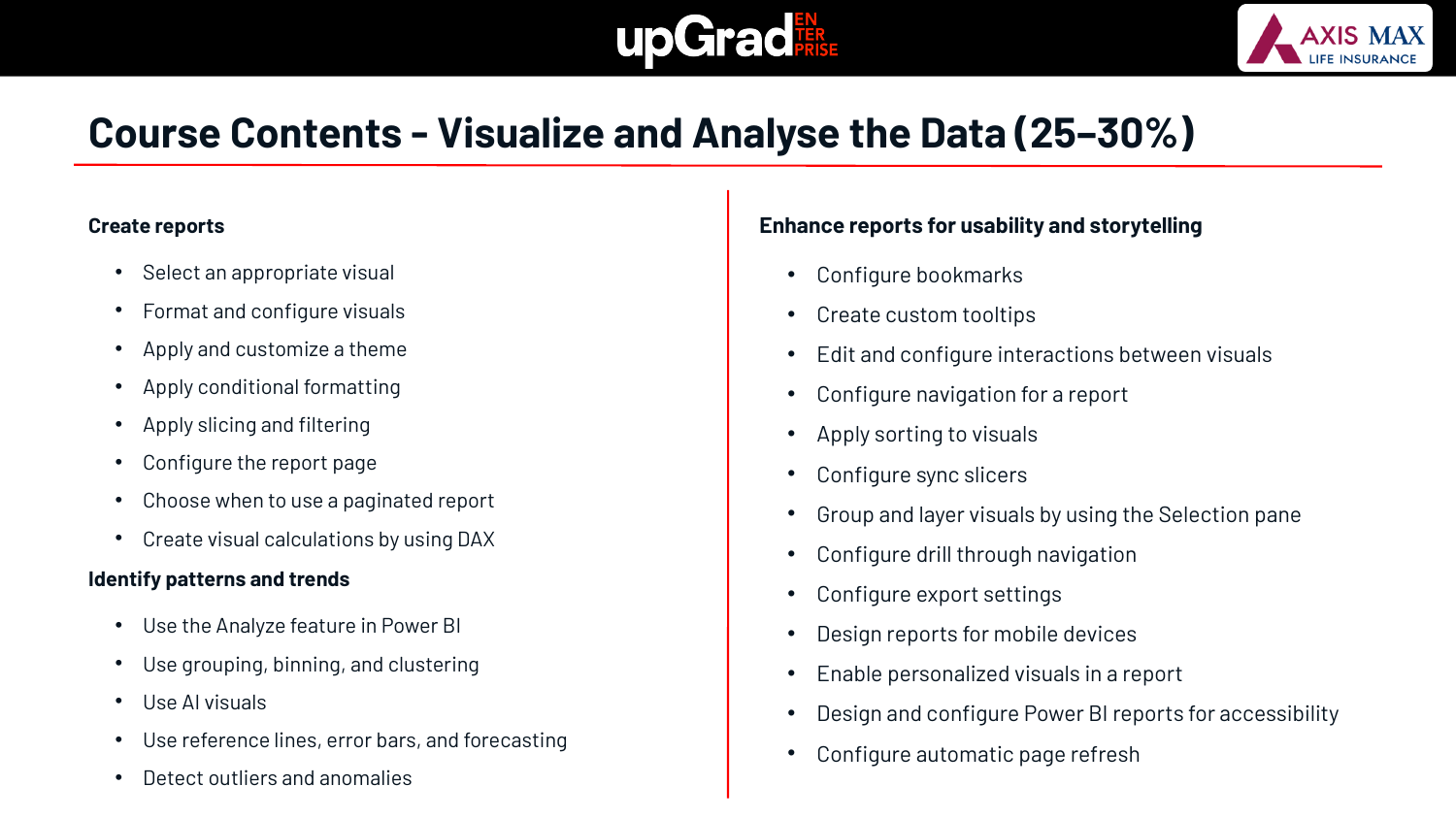

Course Contents - Visualize and Analyse the Data (25–30%)
Create reports
Select an appropriate visual
Format and configure visuals
Apply and customize a theme
Apply conditional formatting
Apply slicing and filtering
Configure the report page
Choose when to use a paginated report
Create visual calculations by using DAX
Identify patterns and trends
Use the Analyze feature in Power BI
Use grouping, binning, and clustering
Use AI visuals
Use reference lines, error bars, and forecasting
Detect outliers and anomalies

Enhance reports for usability and storytelling
Configure bookmarks
Create custom tooltips
Edit and configure interactions between visuals
Configure navigation for a report
Apply sorting to visuals
Configure sync slicers
Group and layer visuals by using the Selection pane
Configure drill through navigation
Configure export settings
Design reports for mobile devices
Enable personalized visuals in a report
Design and configure Power BI reports for accessibility
Configure automatic page refresh